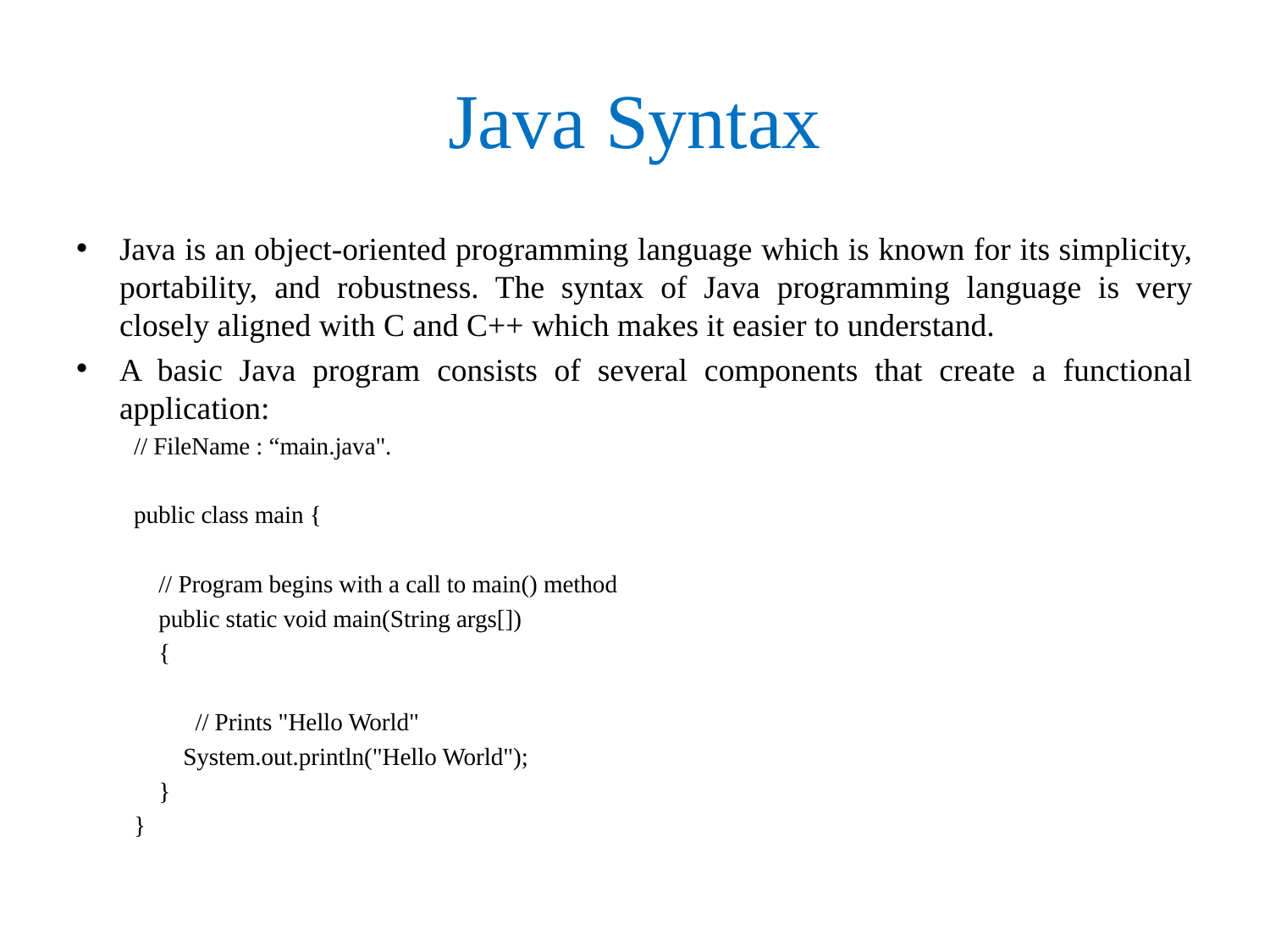

# Java Syntax
Java is an object-oriented programming language which is known for its simplicity, portability, and robustness. The syntax of Java programming language is very closely aligned with C and C++ which makes it easier to understand.
A basic Java program consists of several components that create a functional application:
// FileName : “main.java".

public class main {

    // Program begins with a call to main() method
    public static void main(String args[])
    {

          // Prints "Hello World"
        System.out.println("Hello World");
    }
}